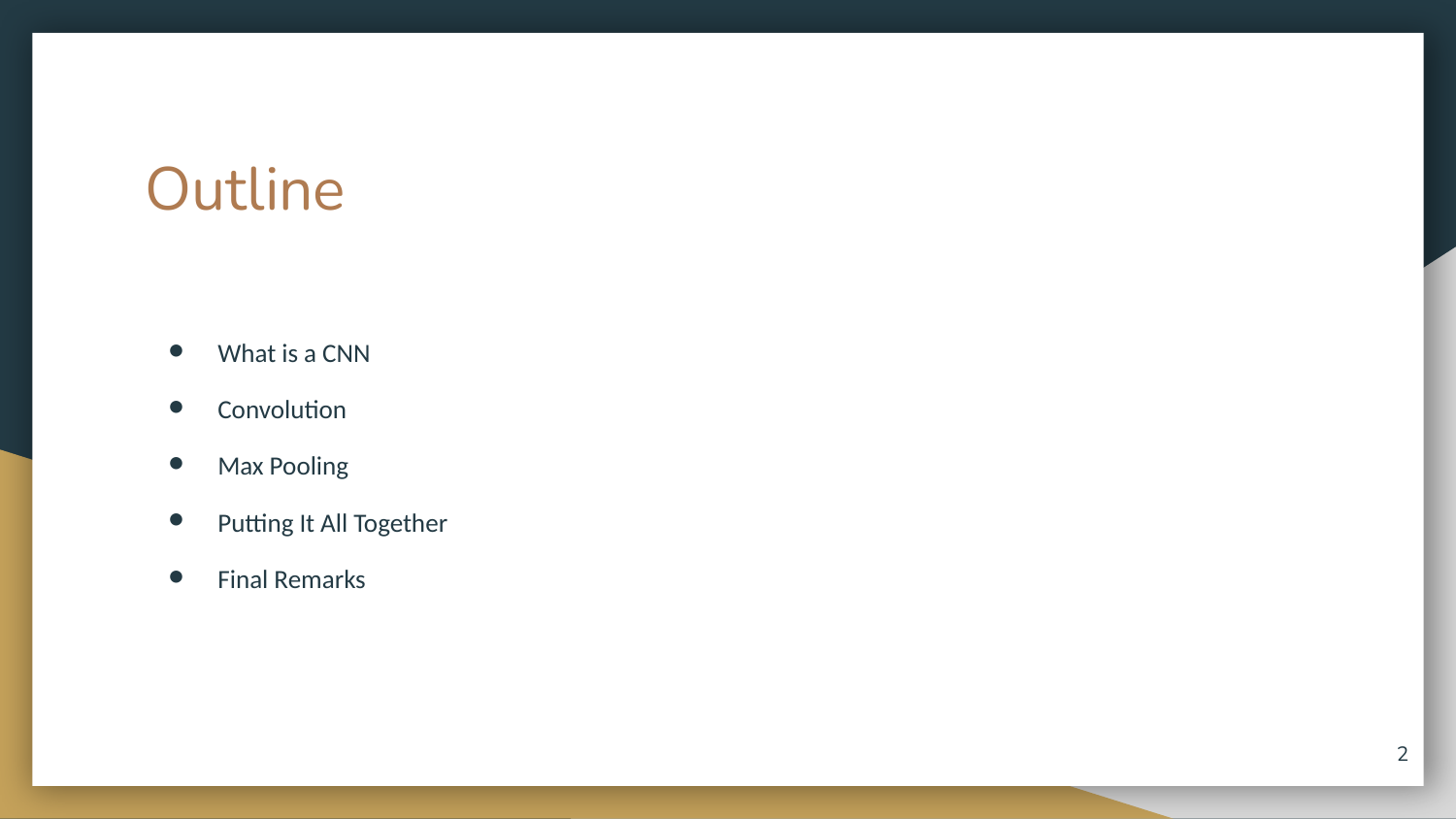

# Outline
What is a CNN
Convolution
Max Pooling
Putting It All Together
Final Remarks
2